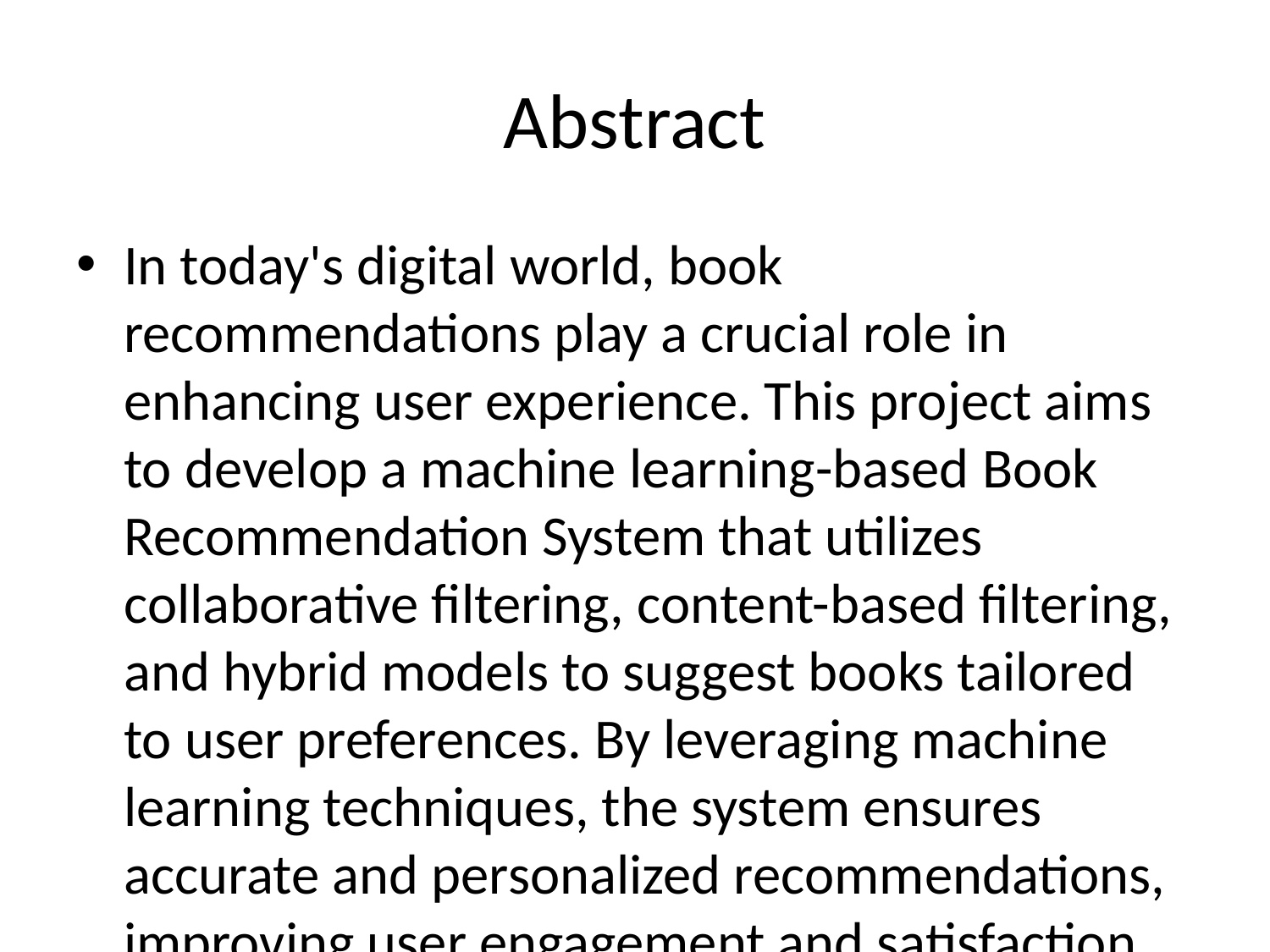

# Abstract
In today's digital world, book recommendations play a crucial role in enhancing user experience. This project aims to develop a machine learning-based Book Recommendation System that utilizes collaborative filtering, content-based filtering, and hybrid models to suggest books tailored to user preferences. By leveraging machine learning techniques, the system ensures accurate and personalized recommendations, improving user engagement and satisfaction.